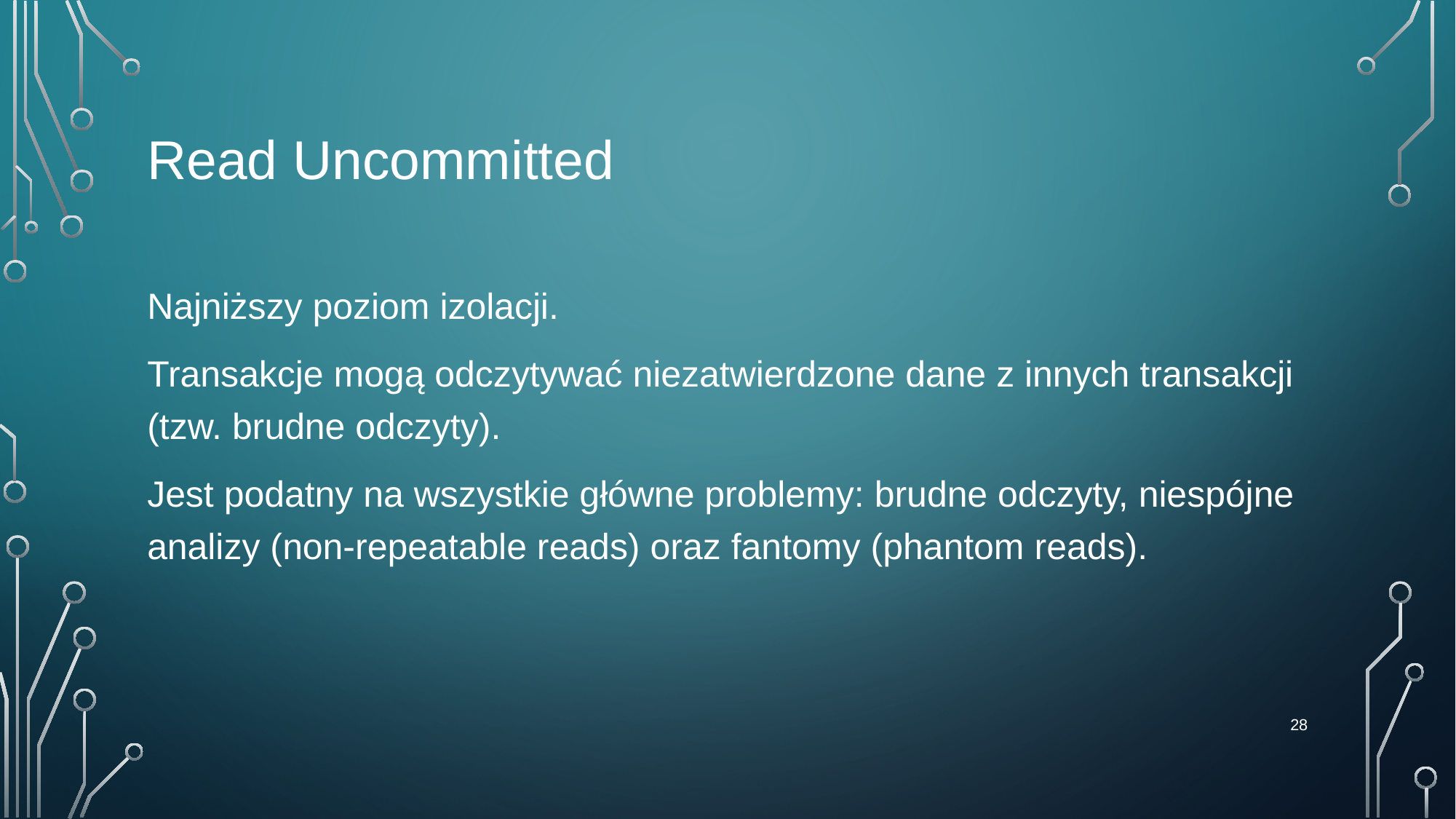

# Read Uncommitted
Najniższy poziom izolacji.
Transakcje mogą odczytywać niezatwierdzone dane z innych transakcji (tzw. brudne odczyty).
Jest podatny na wszystkie główne problemy: brudne odczyty, niespójne analizy (non-repeatable reads) oraz fantomy (phantom reads).
28